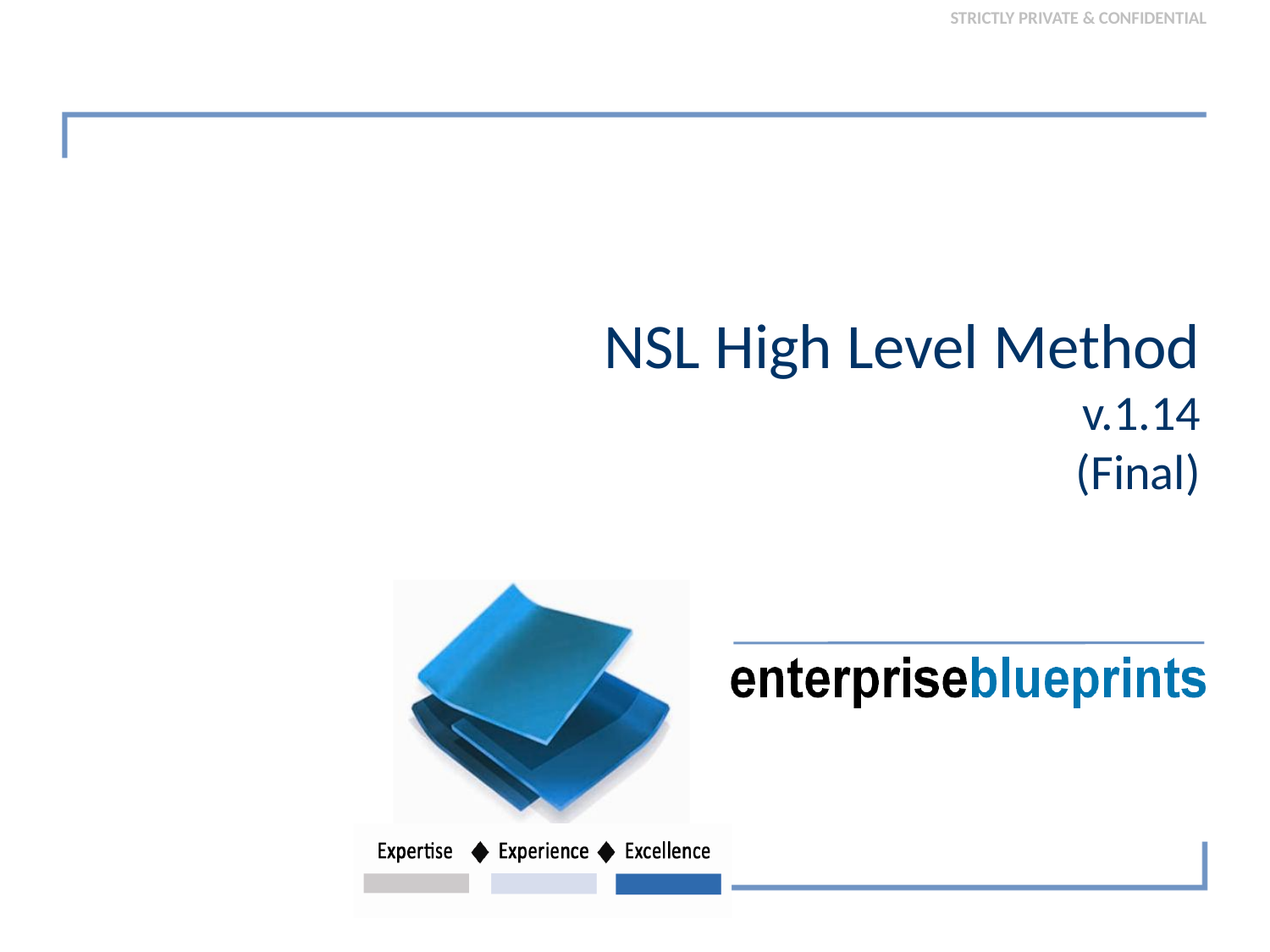

# NSL High Level Method v.1.14 (Final)